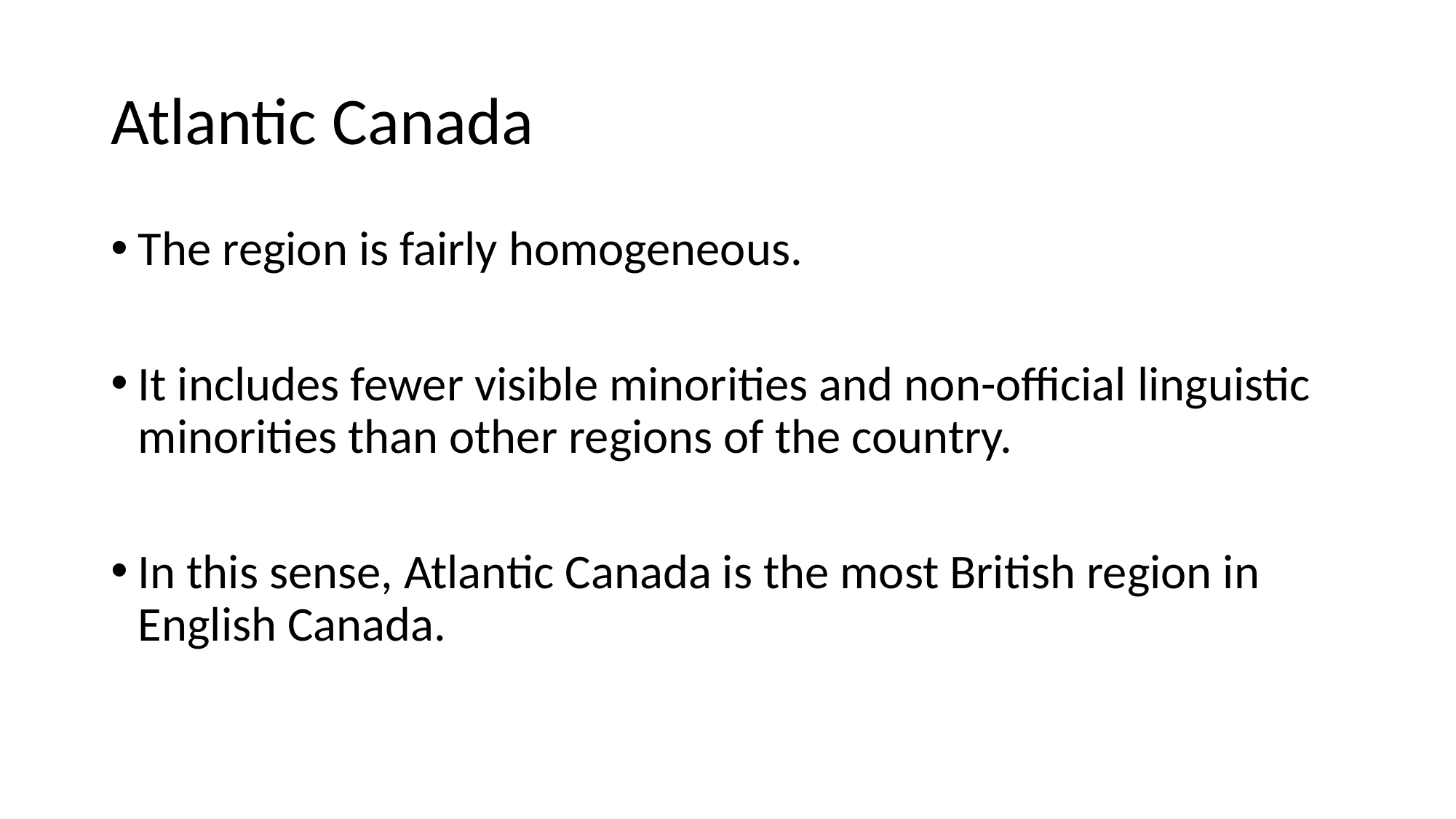

# Atlantic Canada
The region is fairly homogeneous.

It includes fewer visible minorities and non-official linguistic minorities than other regions of the country.

In this sense, Atlantic Canada is the most British region in English Canada.